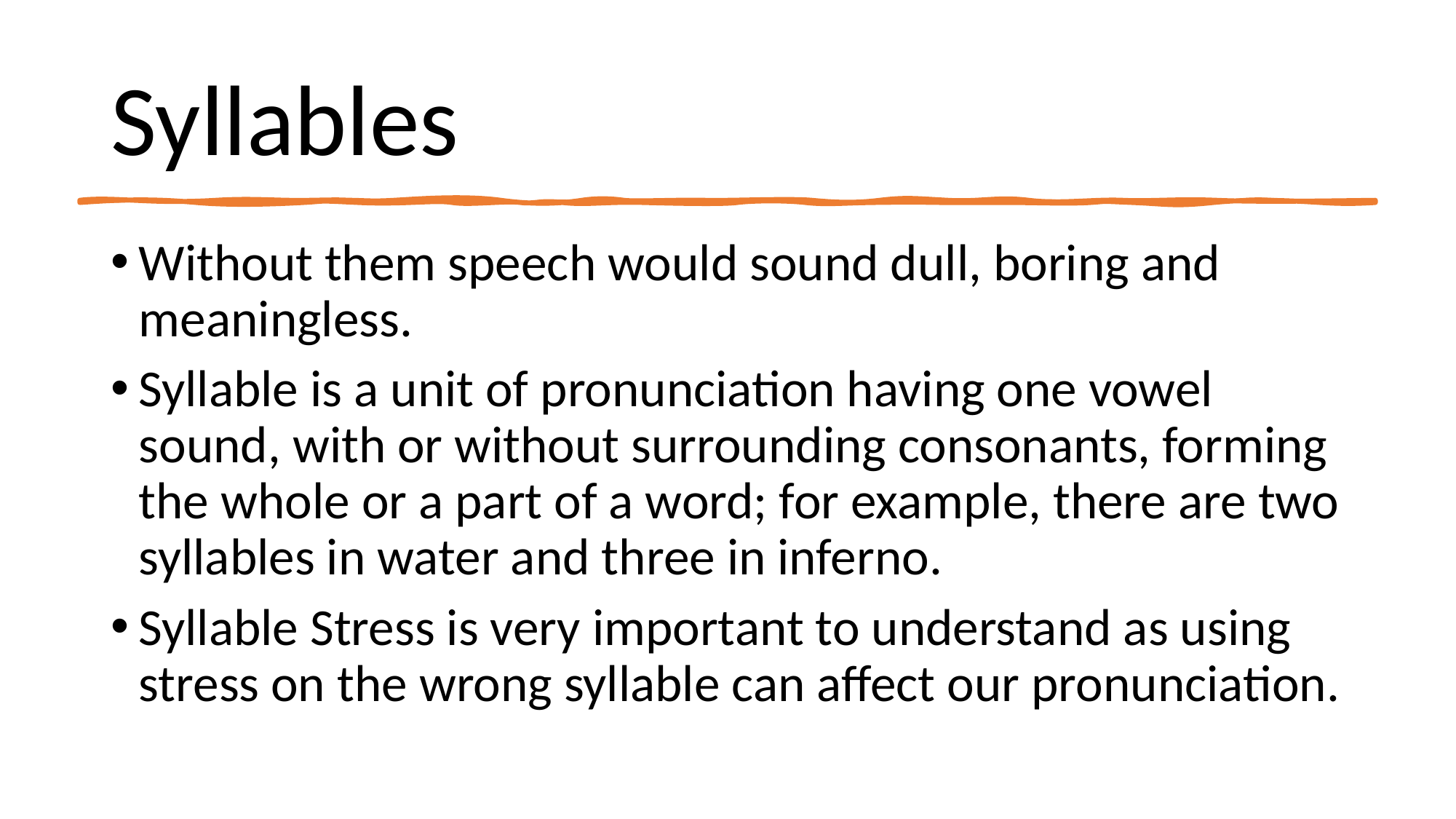

# Syllables

Without them speech would sound dull, boring and meaningless.
Syllable is a unit of pronunciation having one vowel sound, with or without surrounding consonants, forming the whole or a part of a word; for example, there are two syllables in water and three in inferno.
Syllable Stress is very important to understand as using stress on the wrong syllable can affect our pronunciation.